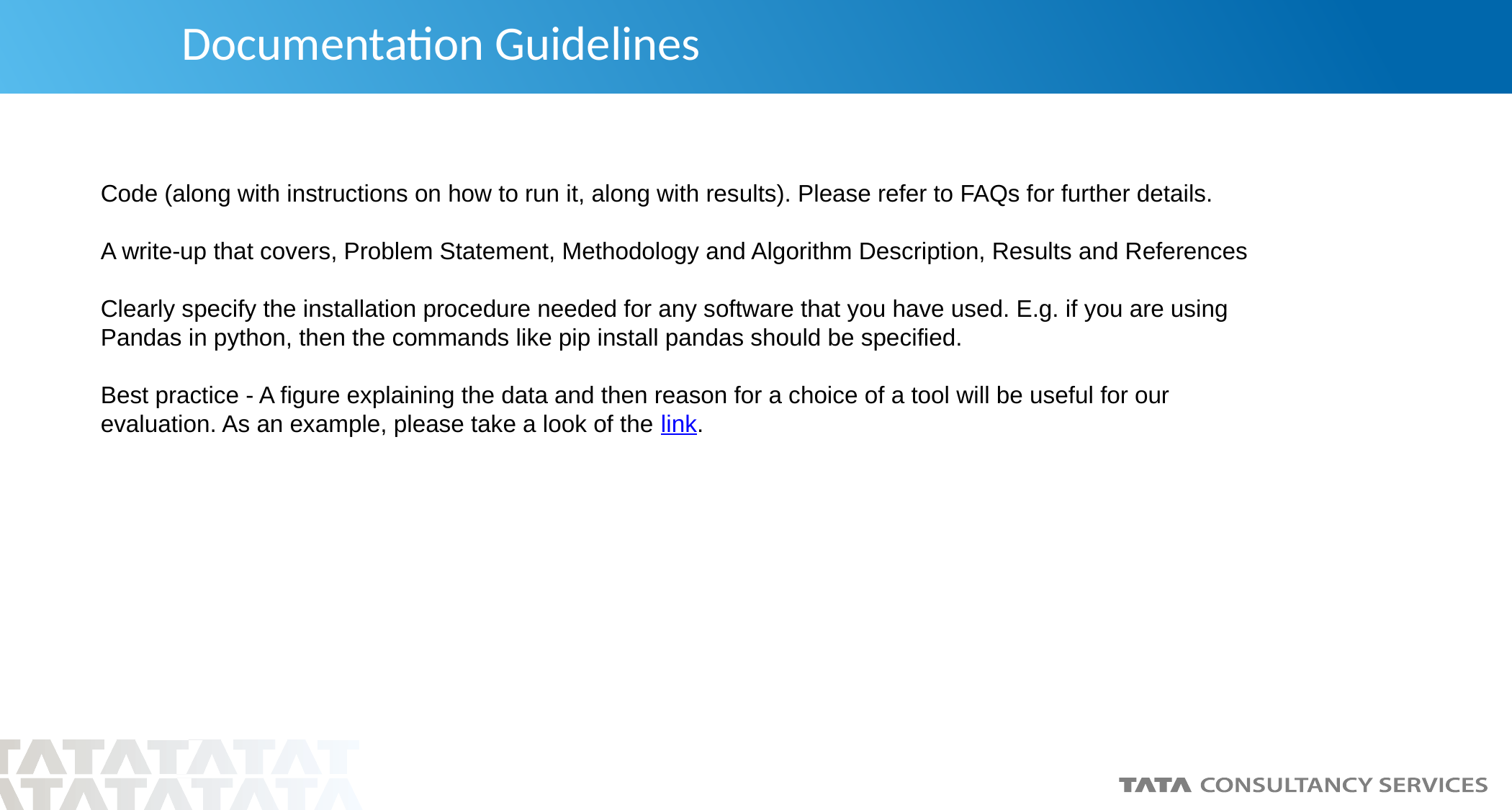

# Documentation Guidelines

Code (along with instructions on how to run it, along with results). Please refer to FAQs for further details.

A write-up that covers, Problem Statement, Methodology and Algorithm Description, Results and References

Clearly specify the installation procedure needed for any software that you have used. E.g. if you are using Pandas in python, then the commands like pip install pandas should be specified.

Best practice - A figure explaining the data and then reason for a choice of a tool will be useful for our evaluation. As an example, please take a look of the link.